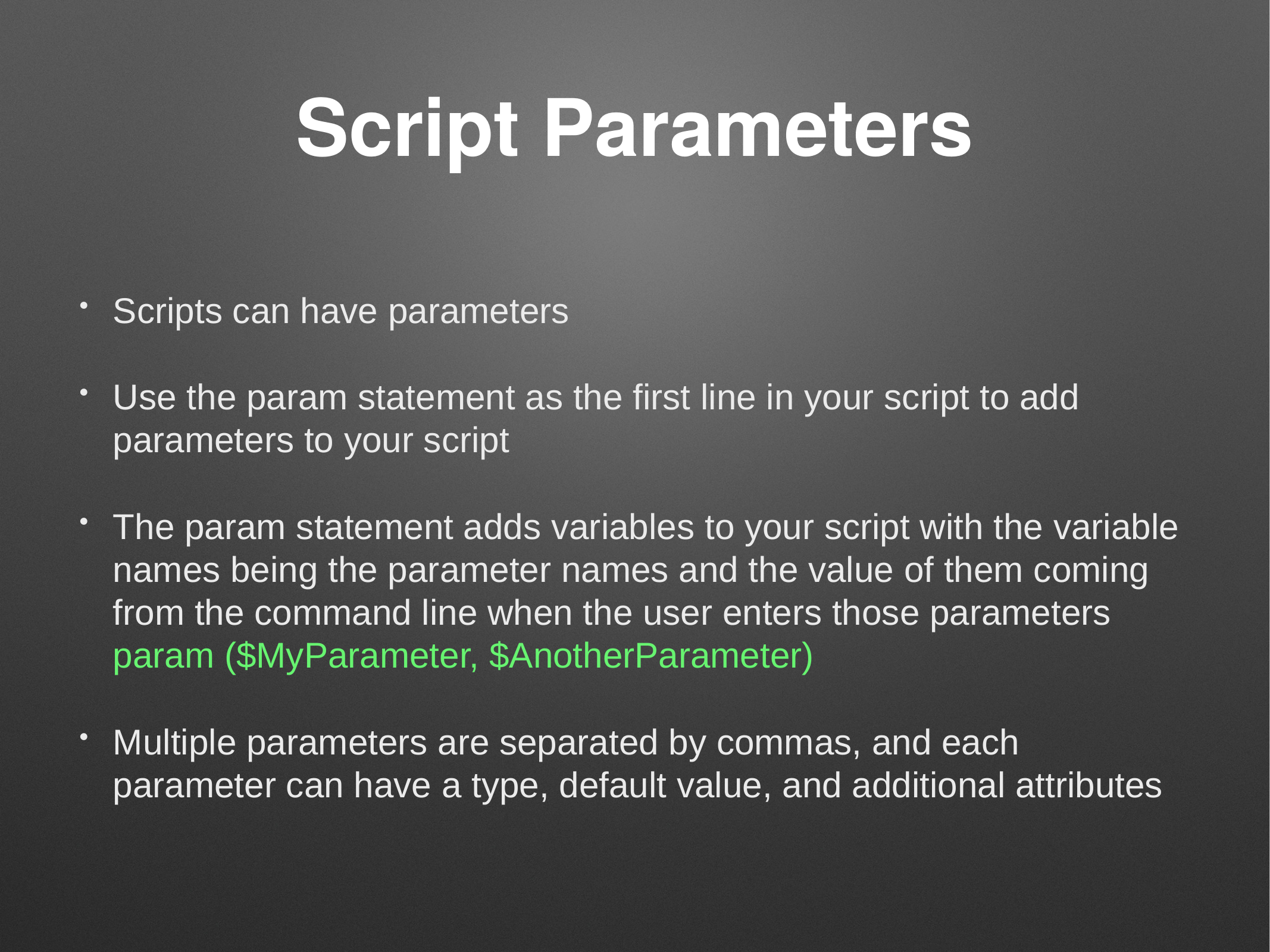

# Script Parameters
Scripts can have parameters
Use the param statement as the first line in your script to add parameters to your script
The param statement adds variables to your script with the variable names being the parameter names and the value of them coming from the command line when the user enters those parameters
param ($MyParameter, $AnotherParameter)
Multiple parameters are separated by commas, and each parameter can have a type, default value, and additional attributes